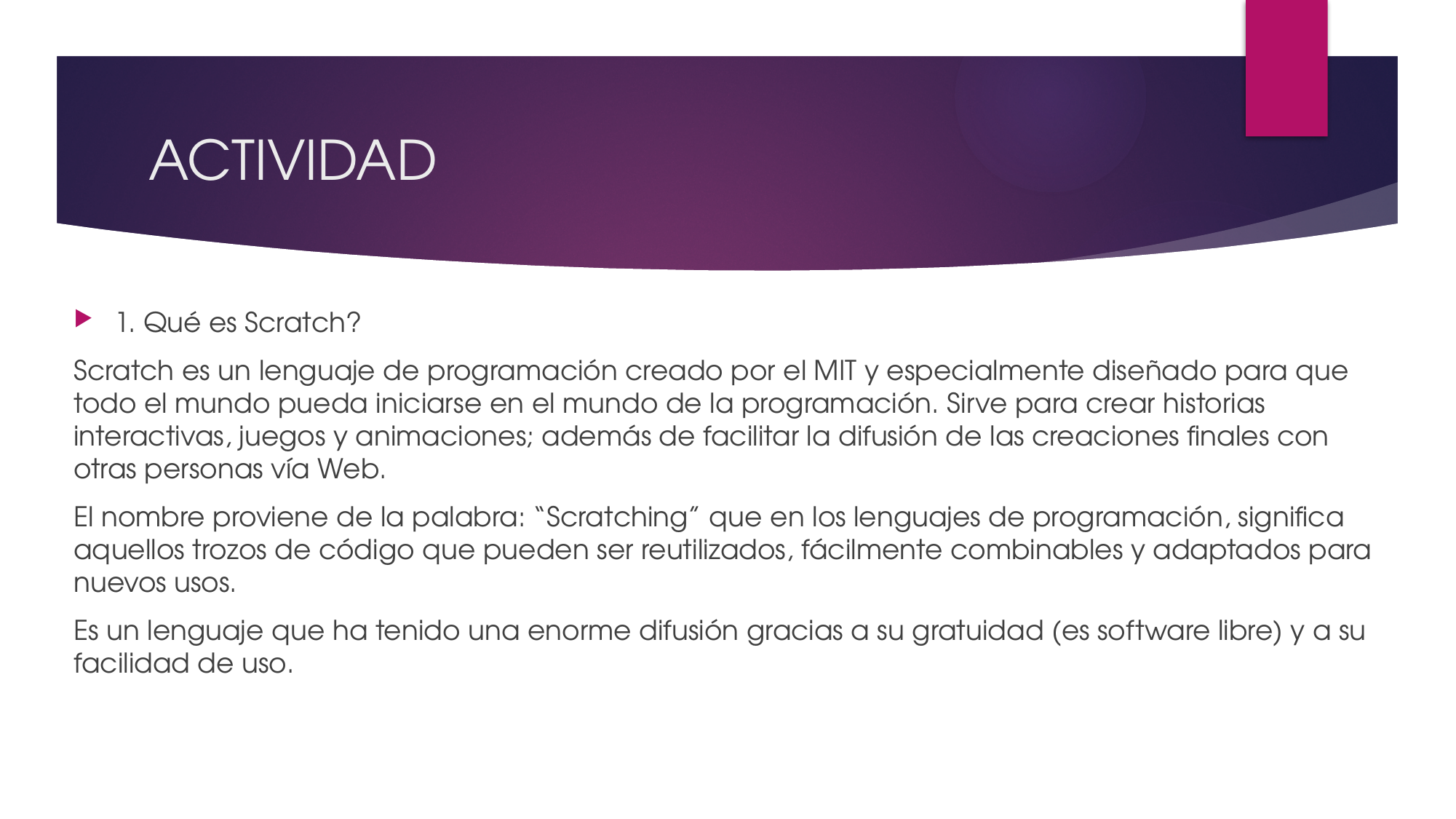

# ACTIVIDAD
1. Qué es Scratch?
Scratch es un lenguaje de programación creado por el MIT y especialmente diseñado para que todo el mundo pueda iniciarse en el mundo de la programación. Sirve para crear historias interactivas, juegos y animaciones; además de facilitar la difusión de las creaciones finales con otras personas vía Web.
El nombre proviene de la palabra: “Scratching” que en los lenguajes de programación, significa aquellos trozos de código que pueden ser reutilizados, fácilmente combinables y adaptados para nuevos usos.
Es un lenguaje que ha tenido una enorme difusión gracias a su gratuidad (es software libre) y a su facilidad de uso.